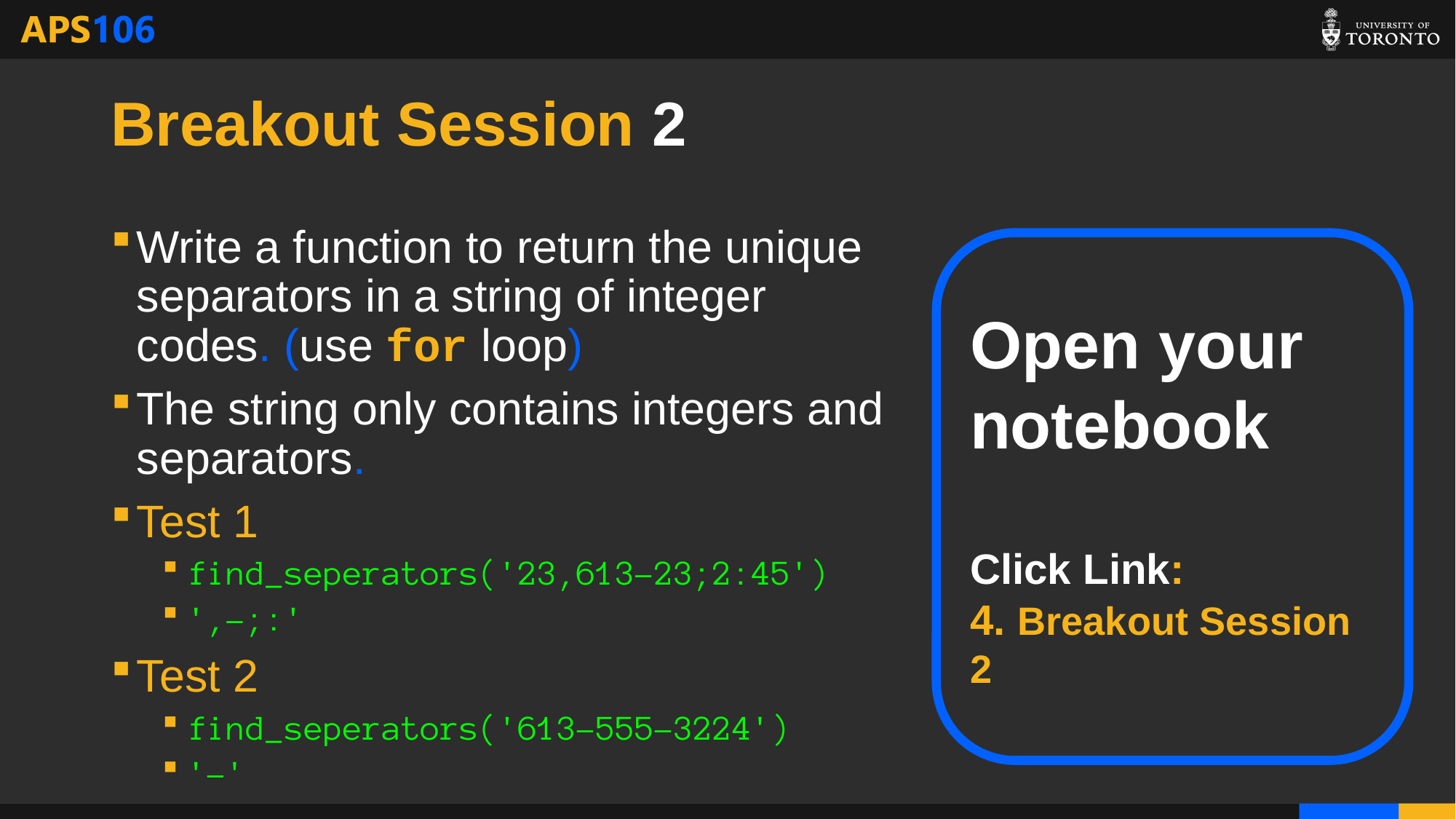

# Breakout Session 2
Write a function to return the unique separators in a string of integer codes. (use for loop)
The string only contains integers and separators.
Test 1
find_seperators('23,613-23;2:45')
',-;:'
Test 2
find_seperators('613-555-3224')
'-'

Open your notebook

Click Link:
4. Breakout Session 2